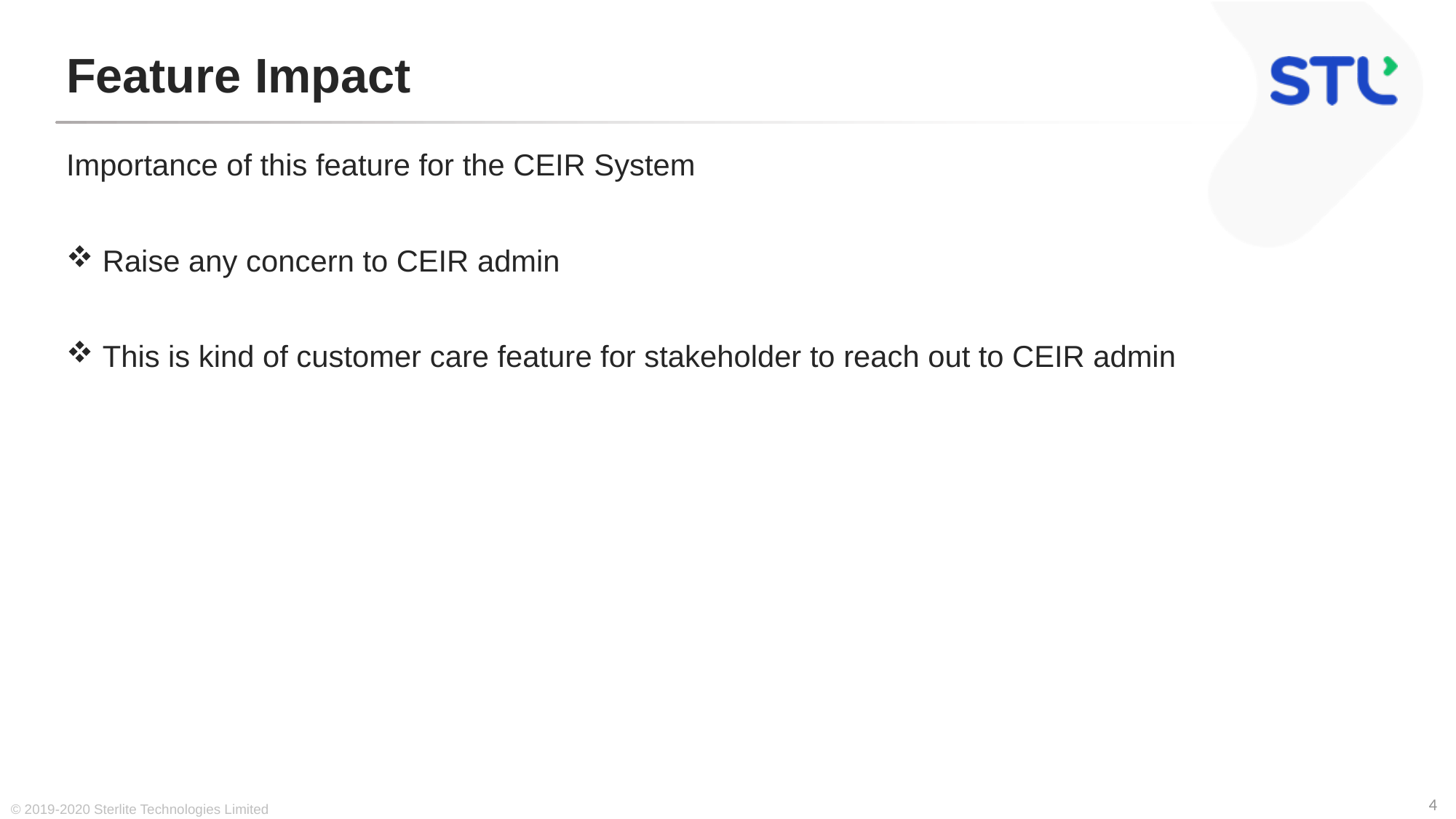

# Feature Impact
Importance of this feature for the CEIR System

 Raise any concern to CEIR admin

 This is kind of customer care feature for stakeholder to reach out to CEIR admin

© 2019-2020 Sterlite Technologies Limited
4